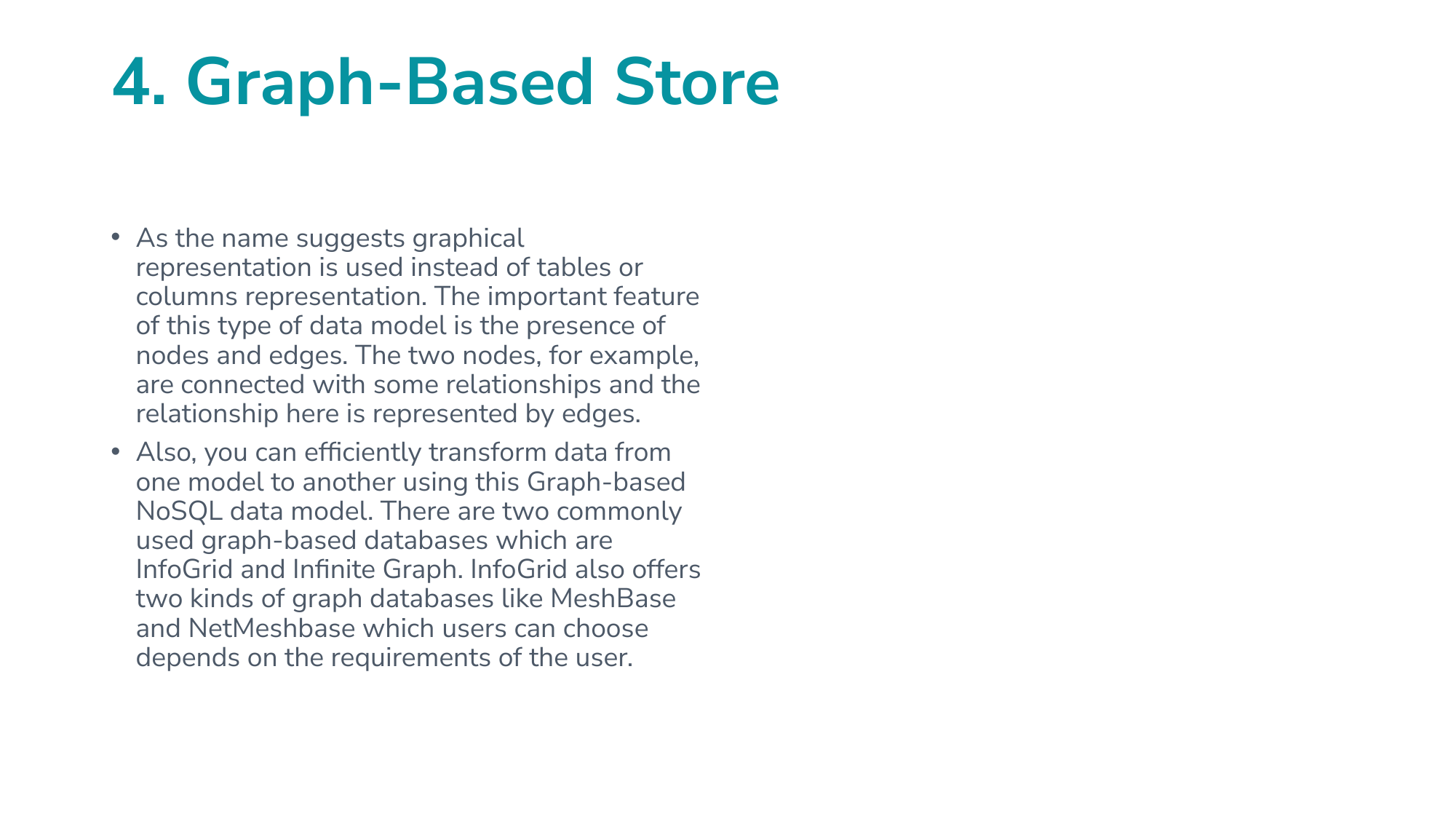

# 4. Graph-Based Store
As the name suggests graphical representation is used instead of tables or columns representation. The important feature of this type of data model is the presence of nodes and edges. The two nodes, for example, are connected with some relationships and the relationship here is represented by edges.
Also, you can efficiently transform data from one model to another using this Graph-based NoSQL data model. There are two commonly used graph-based databases which are InfoGrid and Infinite Graph. InfoGrid also offers two kinds of graph databases like MeshBase and NetMeshbase which users can choose depends on the requirements of the user.